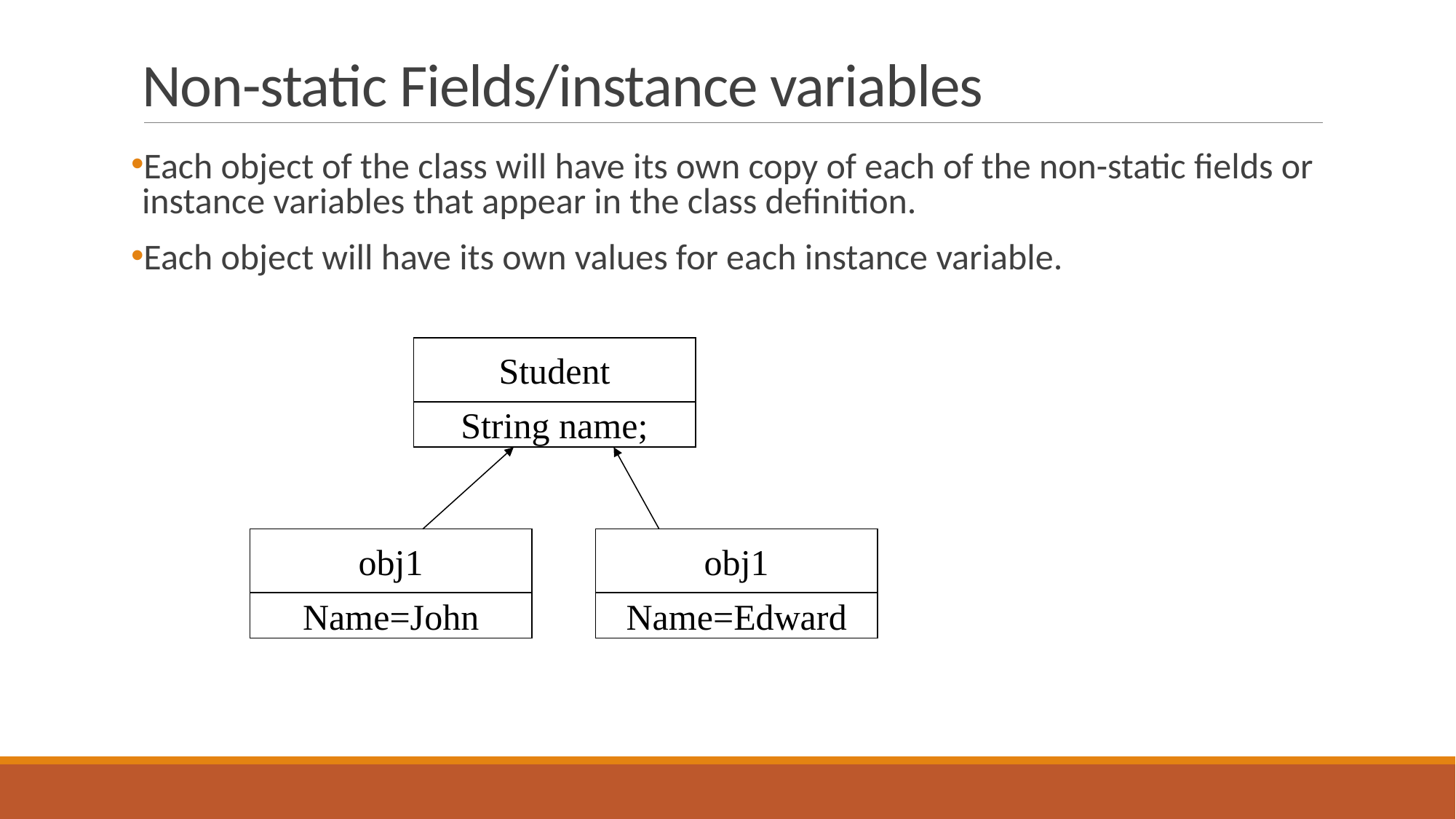

# Non-static Fields/instance variables
Each object of the class will have its own copy of each of the non-static fields or instance variables that appear in the class definition.
Each object will have its own values for each instance variable.
Student
String name;

obj1
Name=John
obj1
Name=Edward